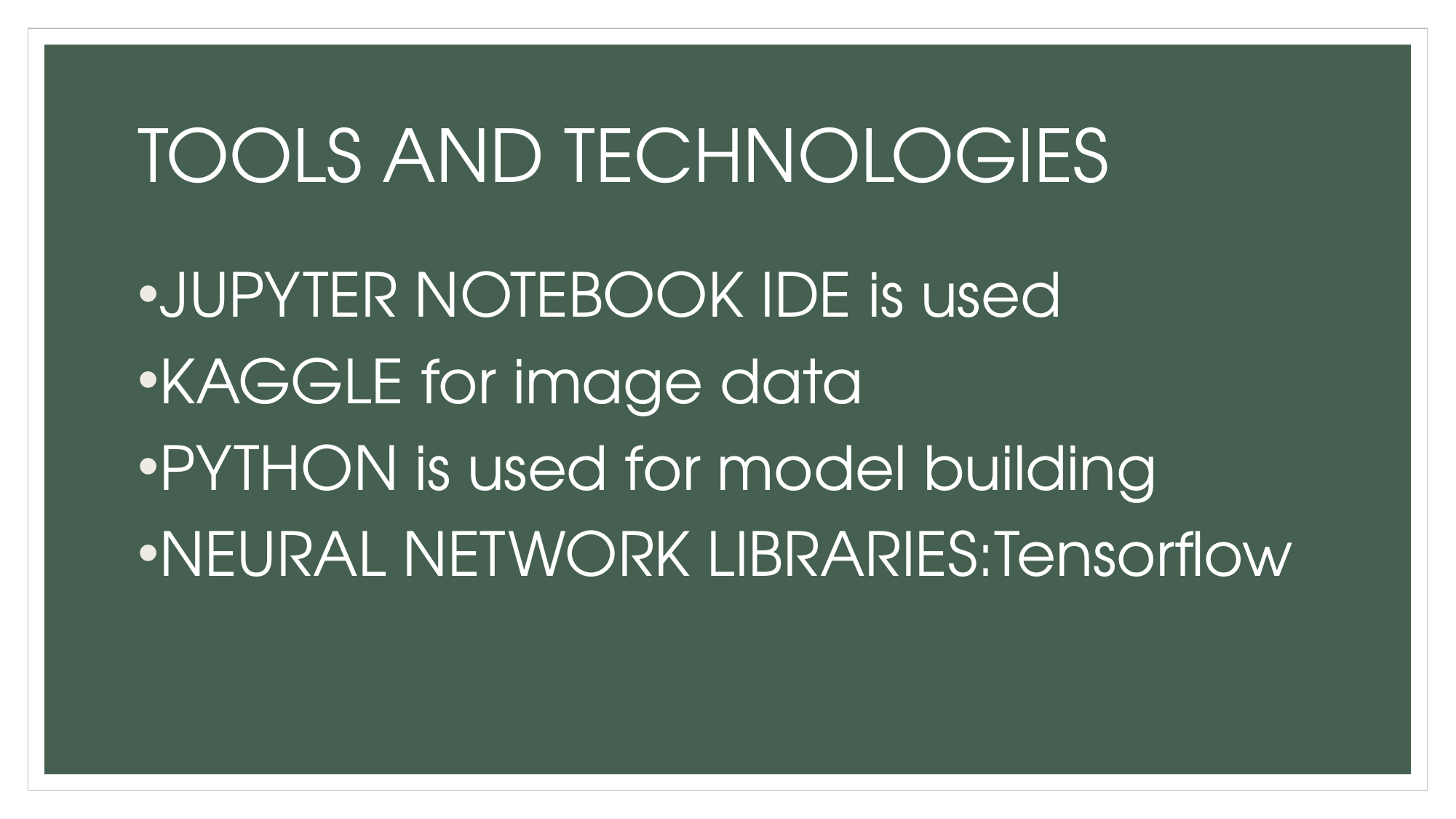

# TOOLS AND TECHNOLOGIES
JUPYTER NOTEBOOK IDE is used
KAGGLE for image data
PYTHON is used for model building
NEURAL NETWORK LIBRARIES:Tensorflow